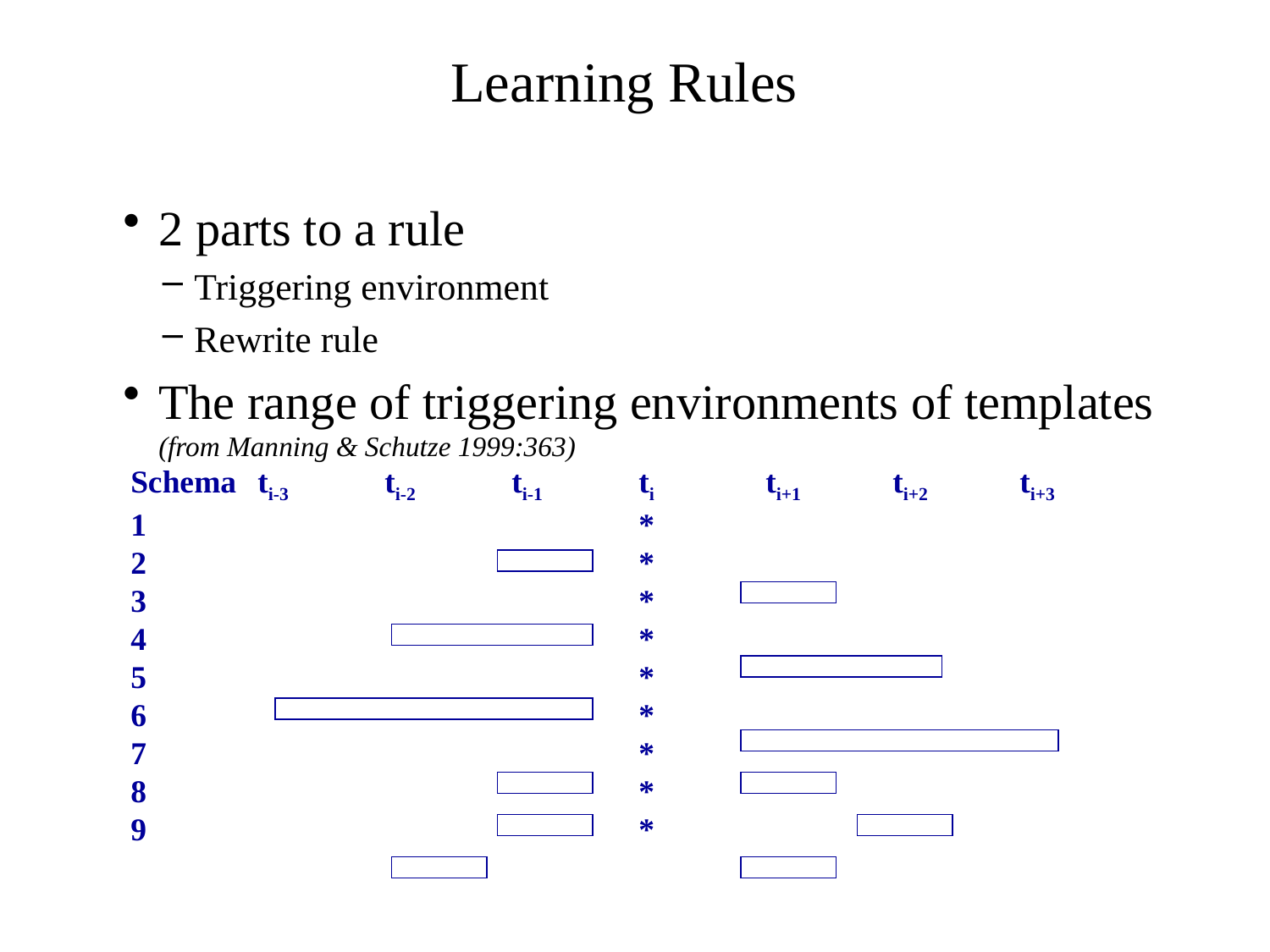

# Learning Rules
2 parts to a rule
Triggering environment
Rewrite rule
The range of triggering environments of templates (from Manning & Schutze 1999:363)
Schema	ti-3	ti-2	ti-1	ti	ti+1	ti+2	ti+3
1				*
2				*
3				*
4				*
5				*
6				*
7				*
8				*
9				*